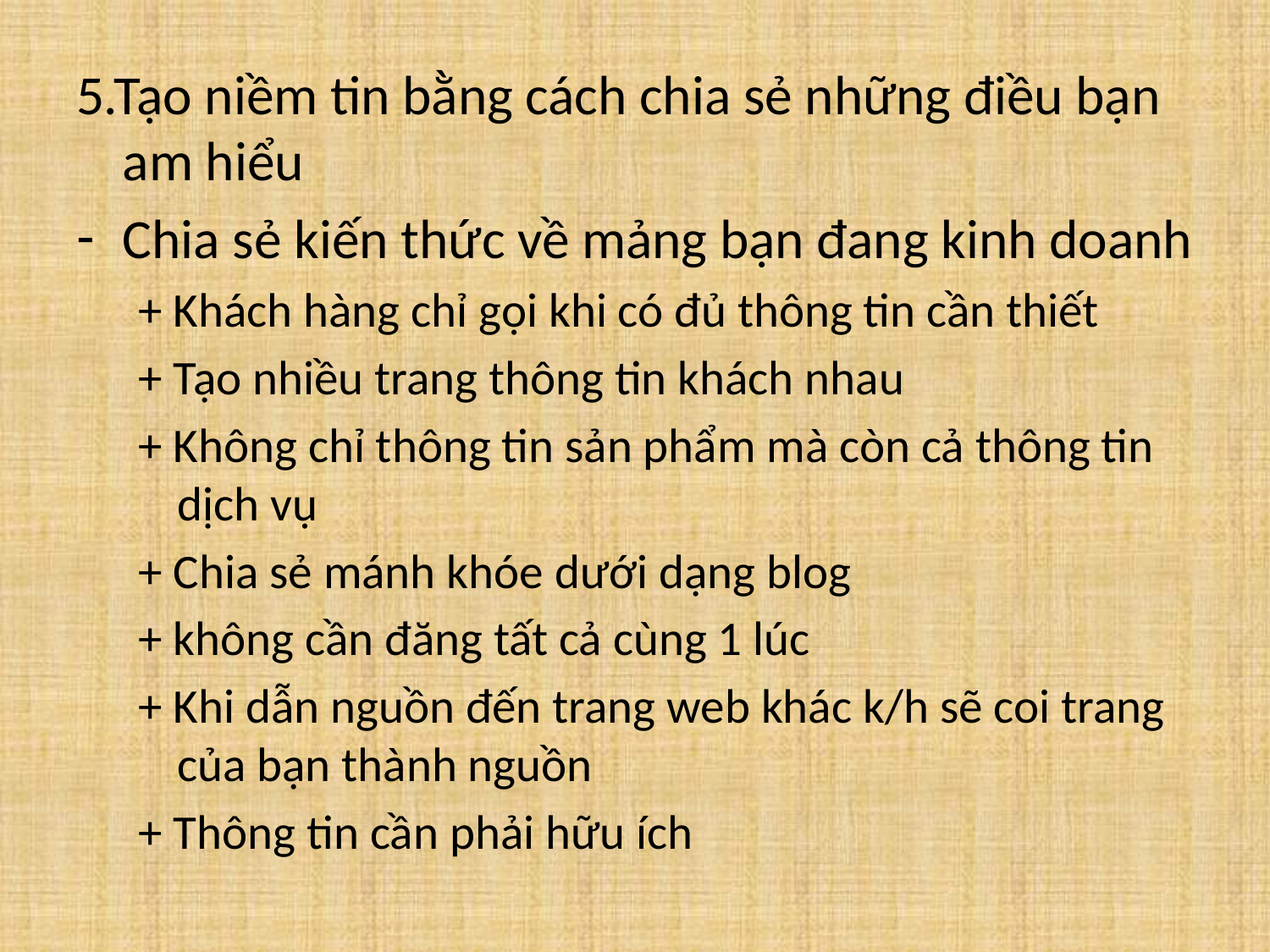

5.Tạo niềm tin bằng cách chia sẻ những điều bạn am hiểu
Chia sẻ kiến thức về mảng bạn đang kinh doanh
+ Khách hàng chỉ gọi khi có đủ thông tin cần thiết
+ Tạo nhiều trang thông tin khách nhau
+ Không chỉ thông tin sản phẩm mà còn cả thông tin dịch vụ
+ Chia sẻ mánh khóe dưới dạng blog
+ không cần đăng tất cả cùng 1 lúc
+ Khi dẫn nguồn đến trang web khác k/h sẽ coi trang của bạn thành nguồn
+ Thông tin cần phải hữu ích